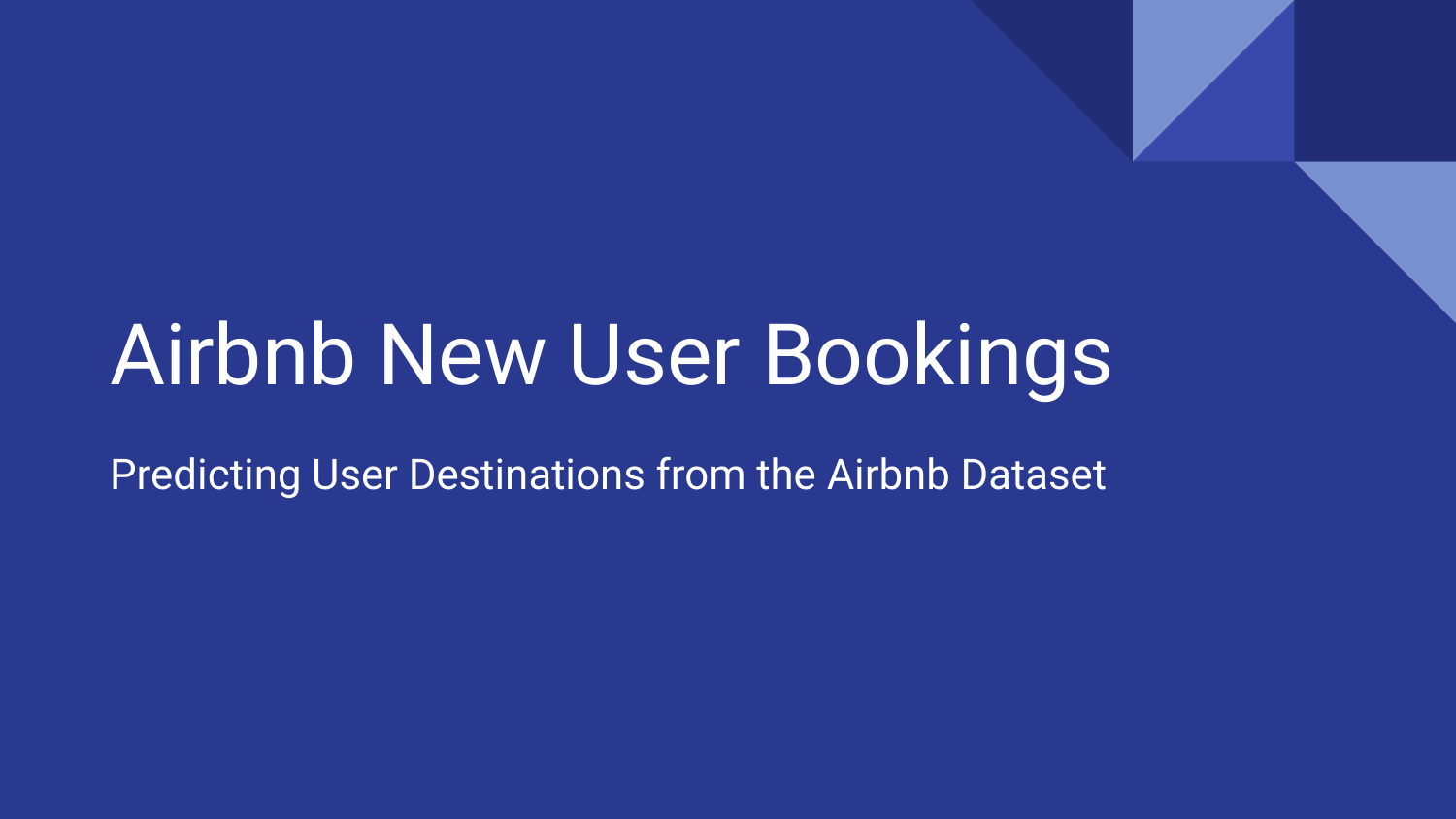

# Airbnb New User Bookings
Predicting User Destinations from the Airbnb Dataset